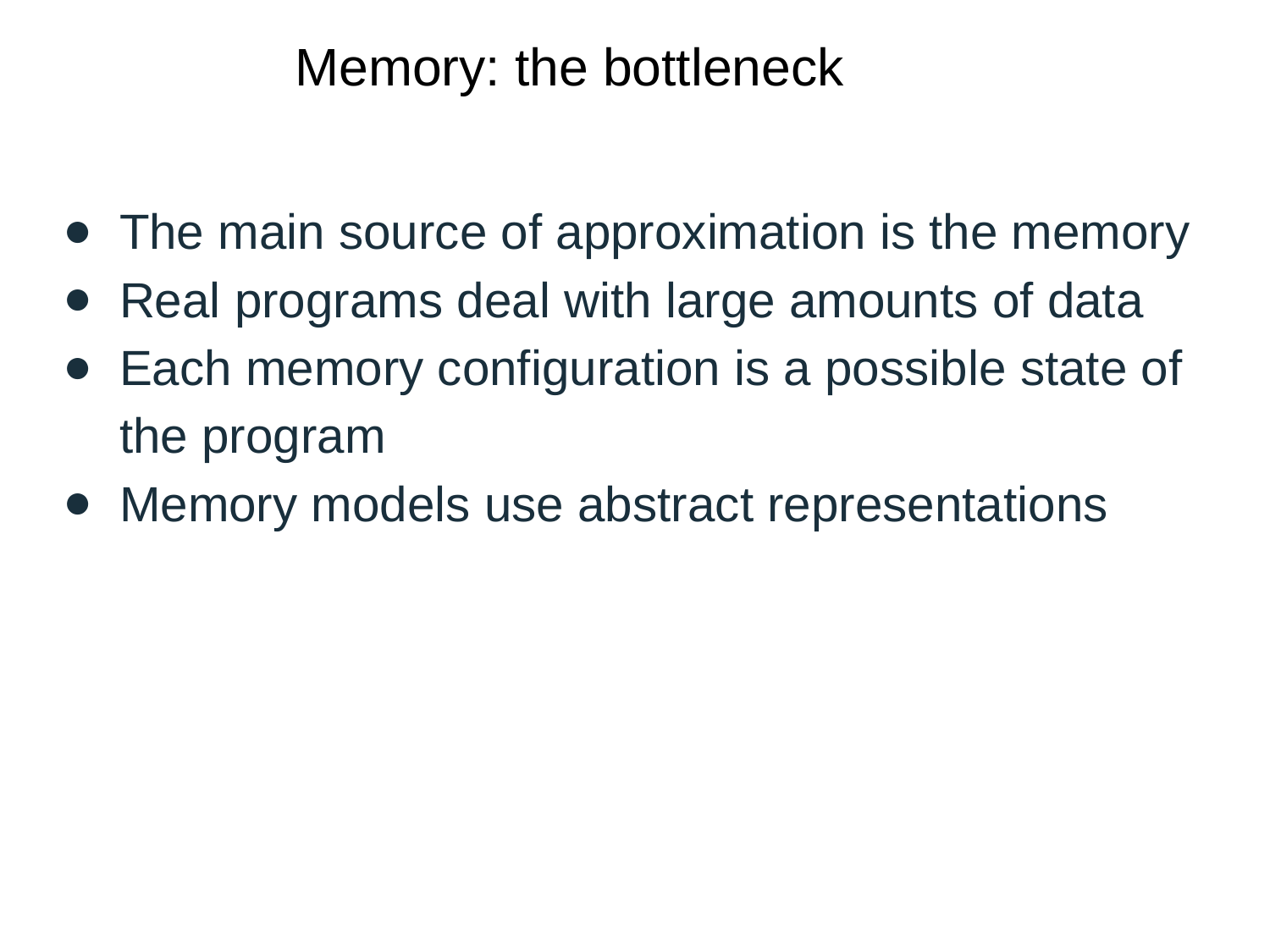

# Memory: the bottleneck
The main source of approximation is the memory
Real programs deal with large amounts of data
Each memory configuration is a possible state of the program
Memory models use abstract representations